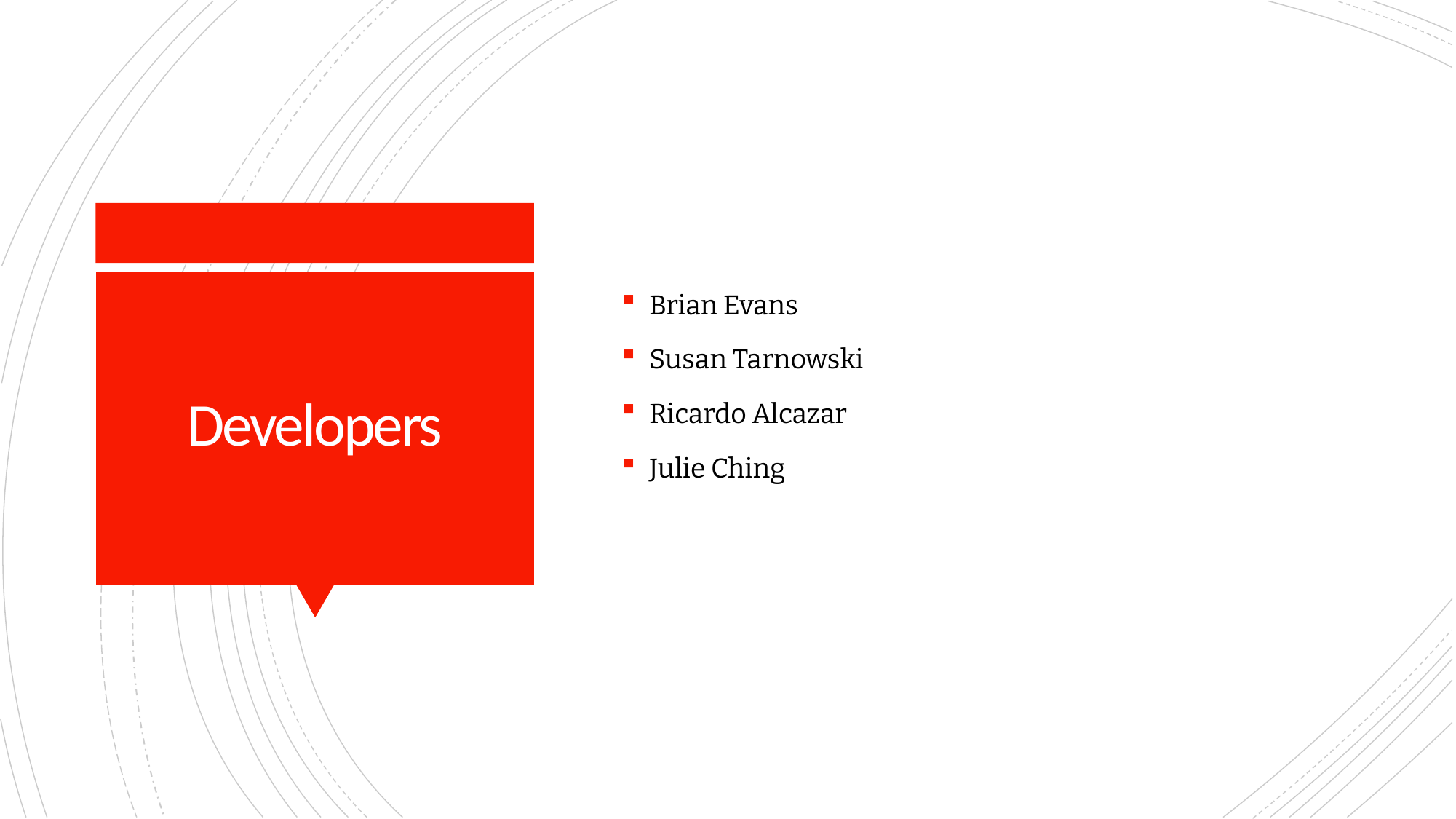

Brian Evans
Susan Tarnowski
Ricardo Alcazar
Julie Ching

# Developers